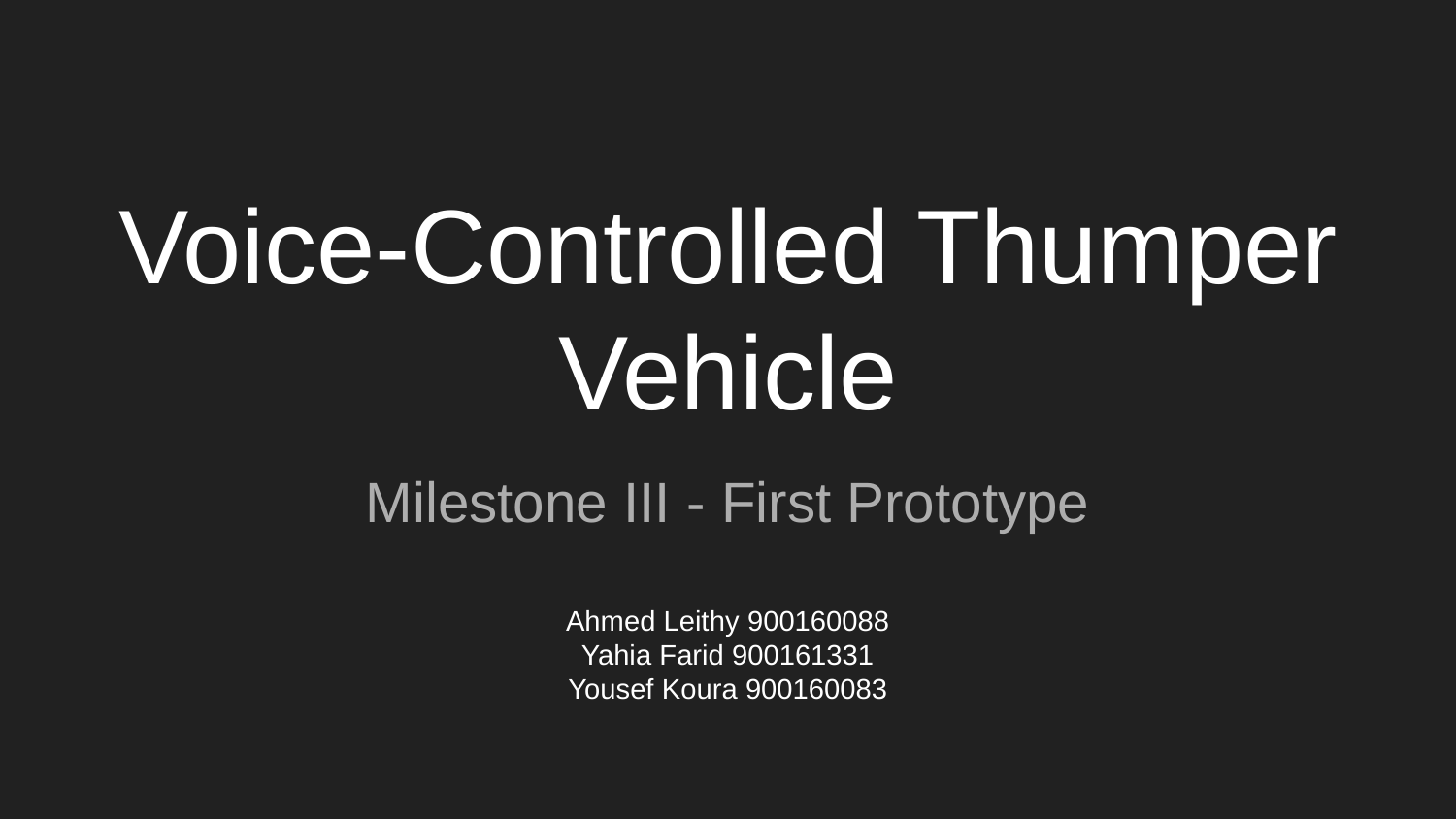

# Voice-Controlled Thumper Vehicle
Milestone III - First Prototype
Ahmed Leithy 900160088
Yahia Farid 900161331
Yousef Koura 900160083